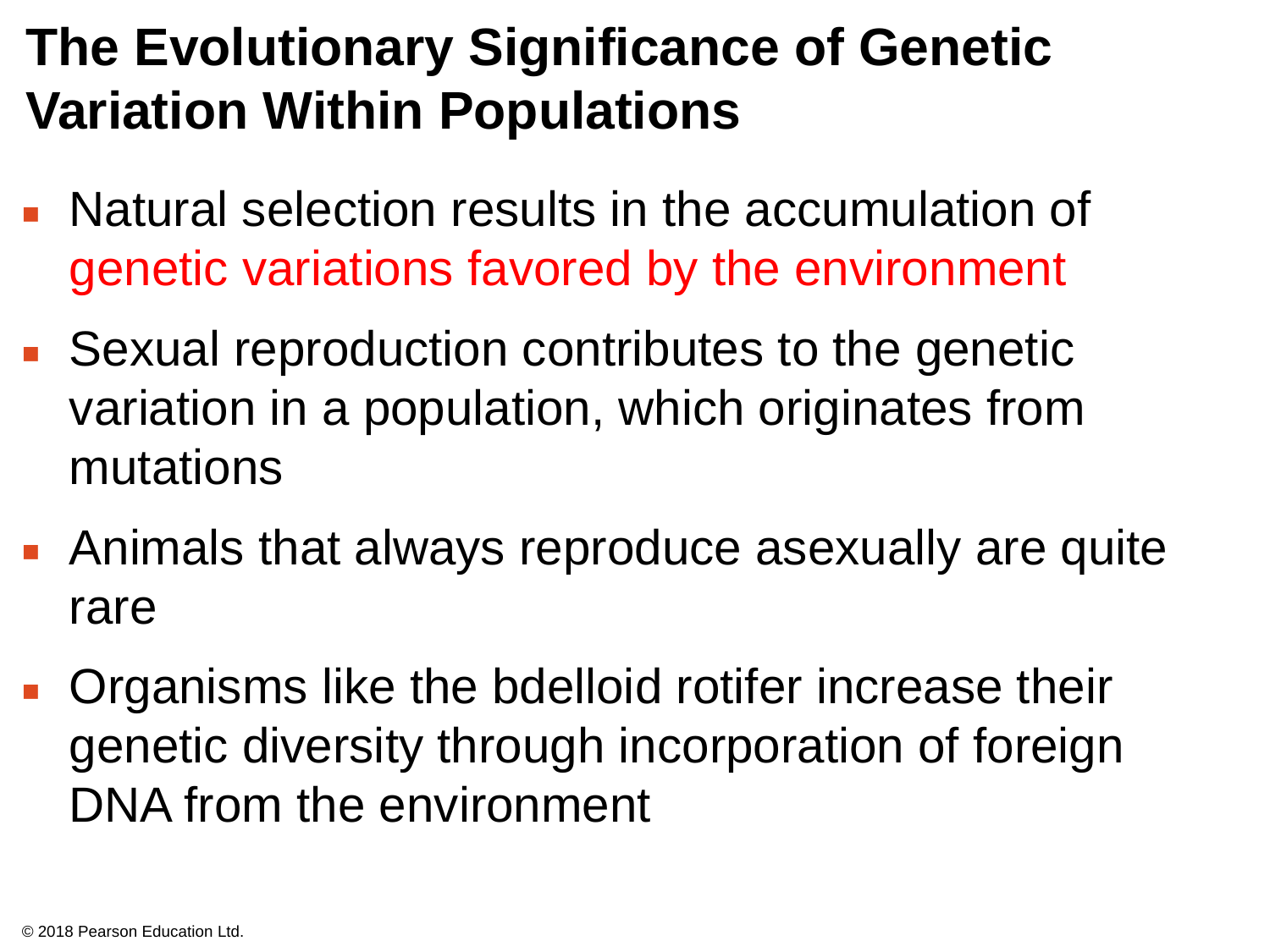

# The Evolutionary Significance of Genetic Variation Within Populations
Natural selection results in the accumulation of genetic variations favored by the environment
Sexual reproduction contributes to the genetic variation in a population, which originates from mutations
Animals that always reproduce asexually are quite rare
Organisms like the bdelloid rotifer increase their genetic diversity through incorporation of foreign DNA from the environment
© 2018 Pearson Education Ltd.